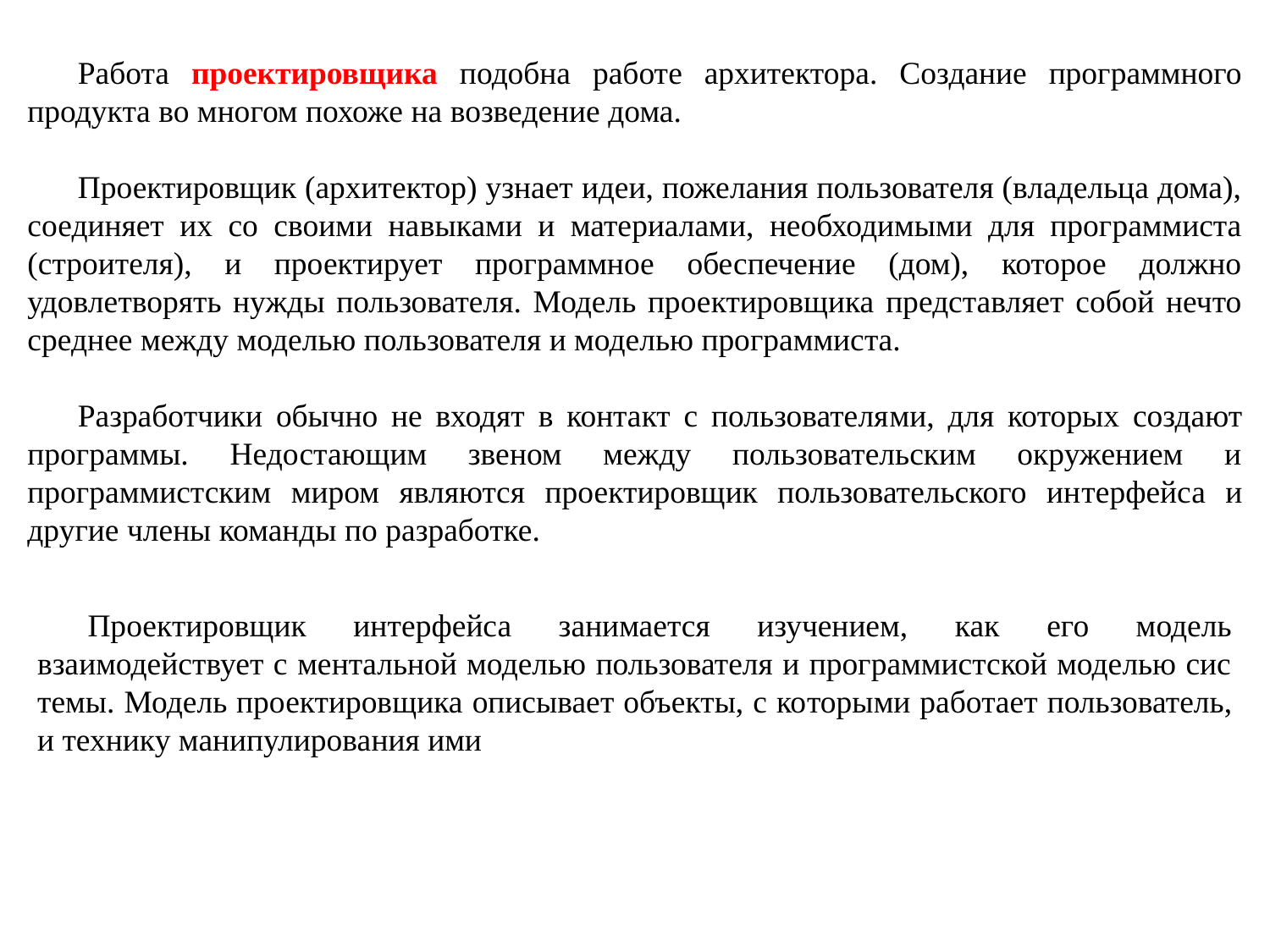

Работа проектировщика подобна работе архитектора. Создание программного продукта во многом похоже на возведение дома.

Проектировщик (архитектор) узнает идеи, пожелания пользователя (владельца дома), соединяет их со своими на­выками и материалами, необходимыми для программиста (строителя), и проектирует программное обеспечение (дом), которое должно удовлетворять нужды пользователя. Модель проектировщика представляет собой нечто сред­нее между моделью пользователя и моделью программиста.

Разработчики обычно не входят в контакт с пользователя­ми, для которых создают программы. Недостающим звеном между пользовательским окружением и программистским миром являются проектировщик пользовательского ин­терфейса и другие члены команды по разработке.
Проектировщик ин­терфейса занимается изучением, как его модель взаимодействует с ментальной моделью пользователя и программистской моделью сис­темы. Модель проектировщика описывает объекты, с ко­торыми работает пользователь, и технику манипулирова­ния ими